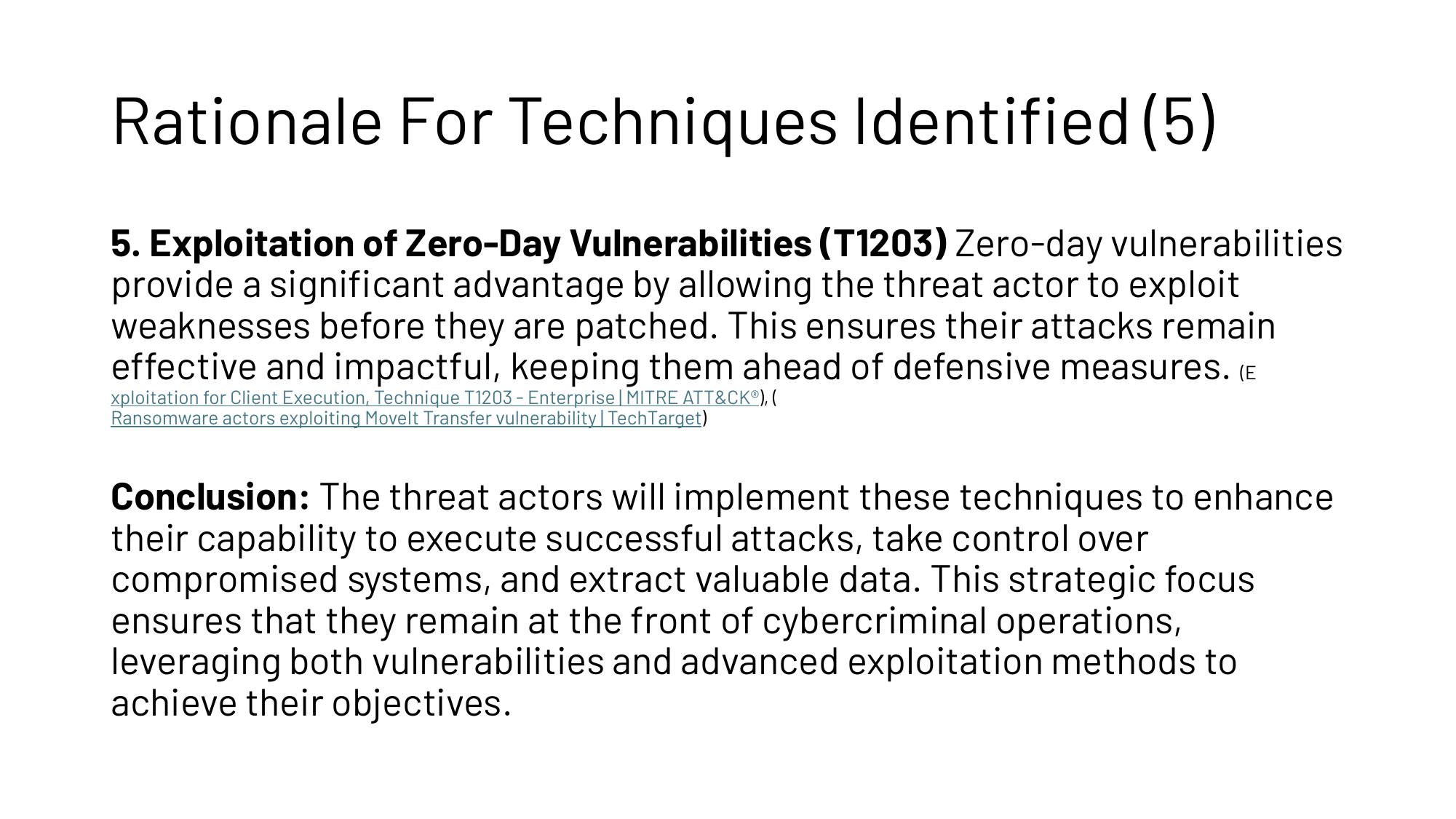

# Rationale For Techniques Identified (5)
5. Exploitation of Zero-Day Vulnerabilities (T1203) Zero-day vulnerabilities provide a significant advantage by allowing the threat actor to exploit weaknesses before they are patched. This ensures their attacks remain effective and impactful, keeping them ahead of defensive measures. (Exploitation for Client Execution, Technique T1203 - Enterprise | MITRE ATT&CK®), (Ransomware actors exploiting MoveIt Transfer vulnerability | TechTarget)

Conclusion: The threat actors will implement these techniques to enhance their capability to execute successful attacks, take control over compromised systems, and extract valuable data. This strategic focus ensures that they remain at the front of cybercriminal operations, leveraging both vulnerabilities and advanced exploitation methods to achieve their objectives.